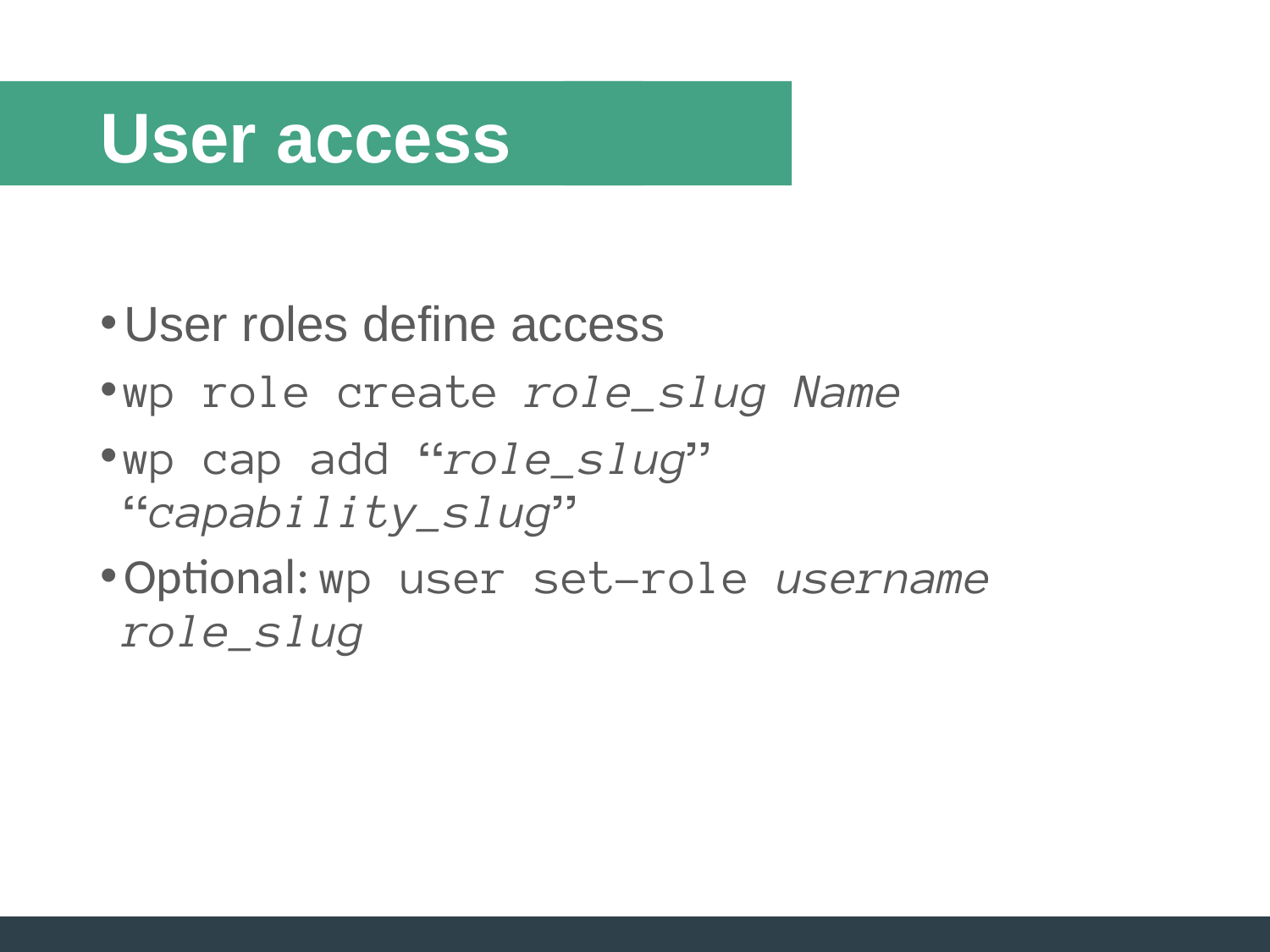

# User access

User roles define access
wp role create role_slug Name
wp cap add “role_slug” “capability_slug”
Optional: wp user set-role username role_slug